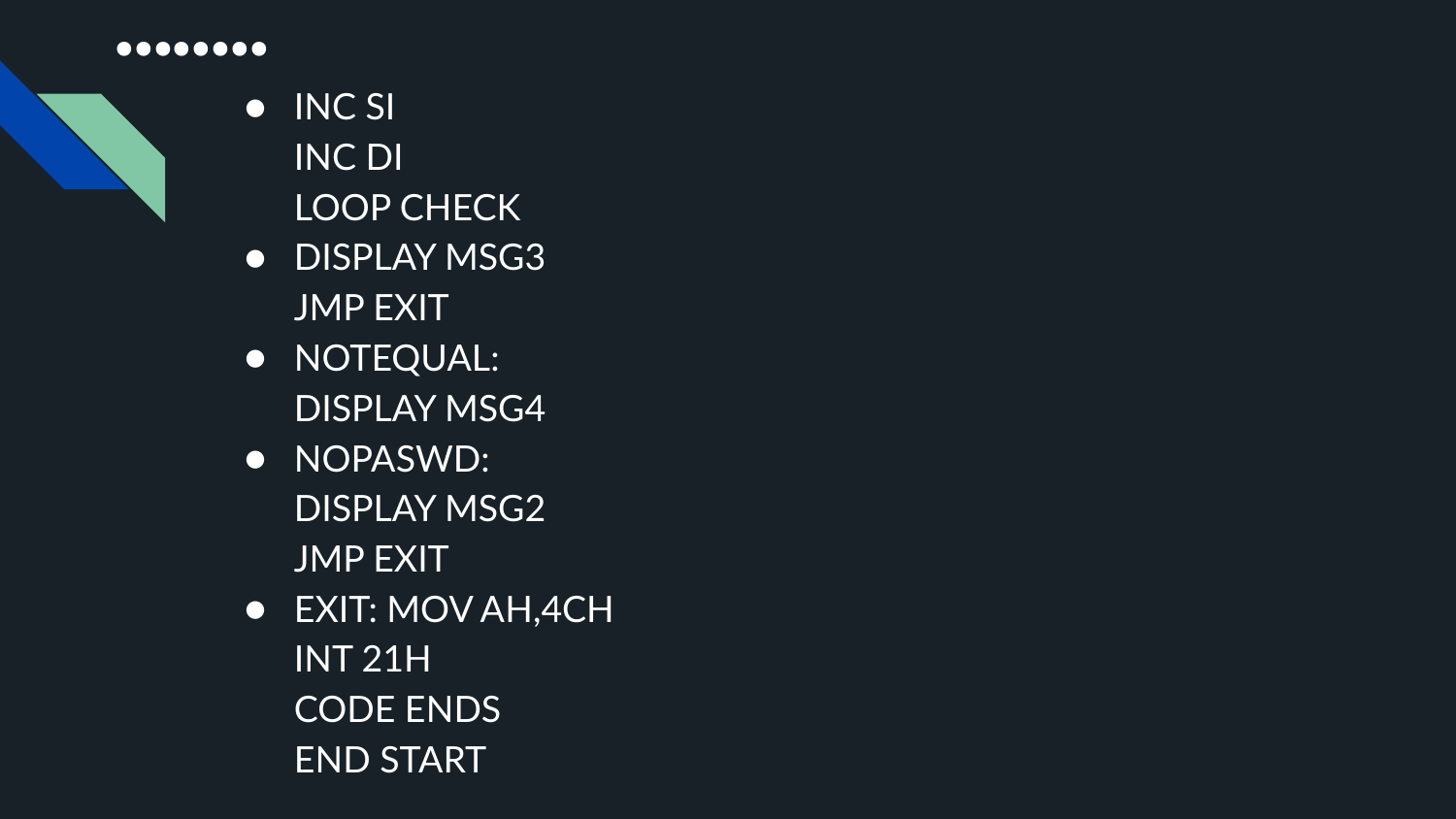

# ……..
INC SI
INC DI
LOOP CHECK
DISPLAY MSG3
JMP EXIT
NOTEQUAL:
DISPLAY MSG4
NOPASWD:
DISPLAY MSG2
JMP EXIT
EXIT: MOV AH,4CH
INT 21H
CODE ENDS
END START